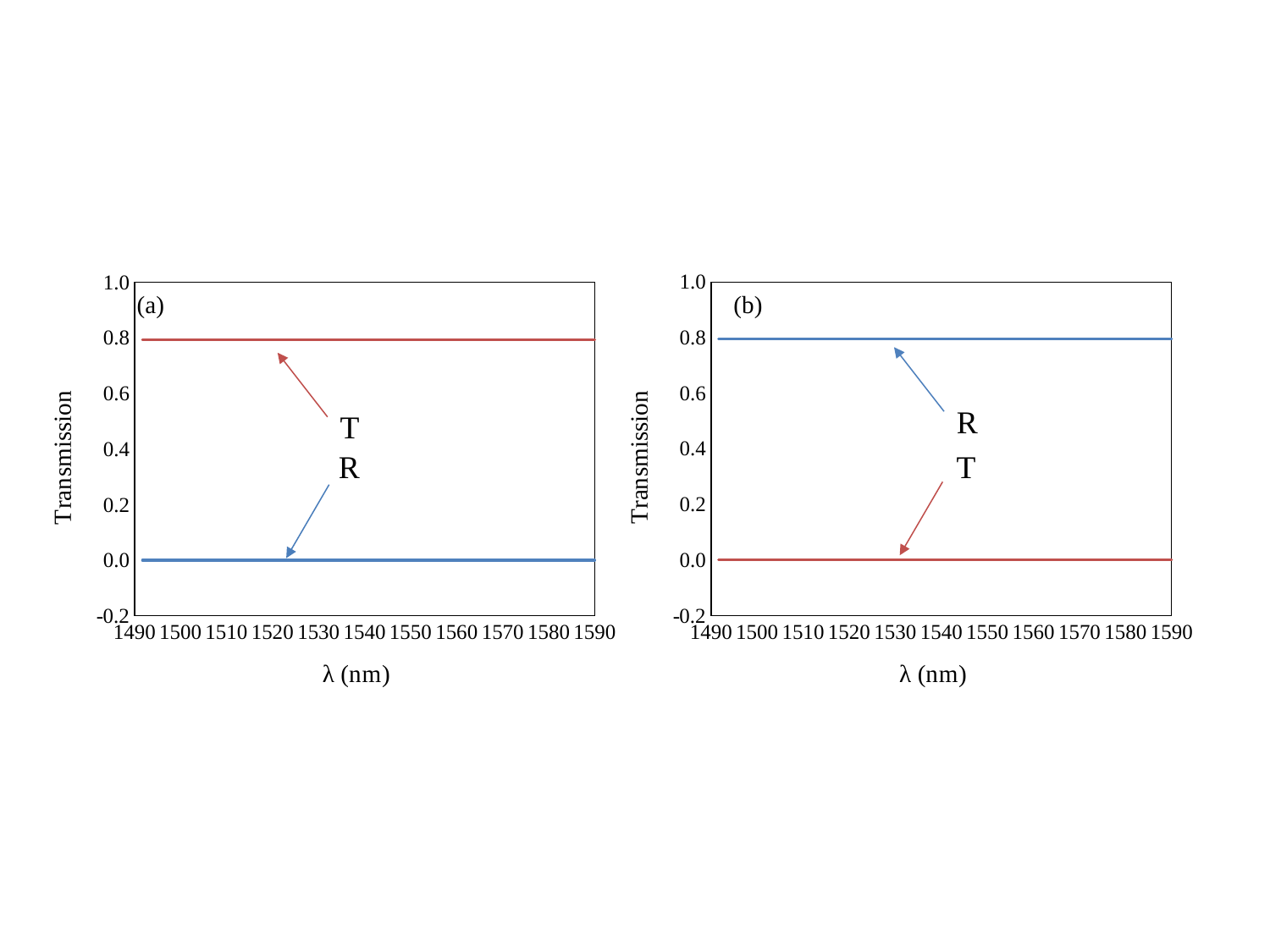

### Chart

| Category |  |  |
|---|---|---|

### Chart

| Category | R | T |
|---|---|---|
(a)
(b)
R
T
R
T